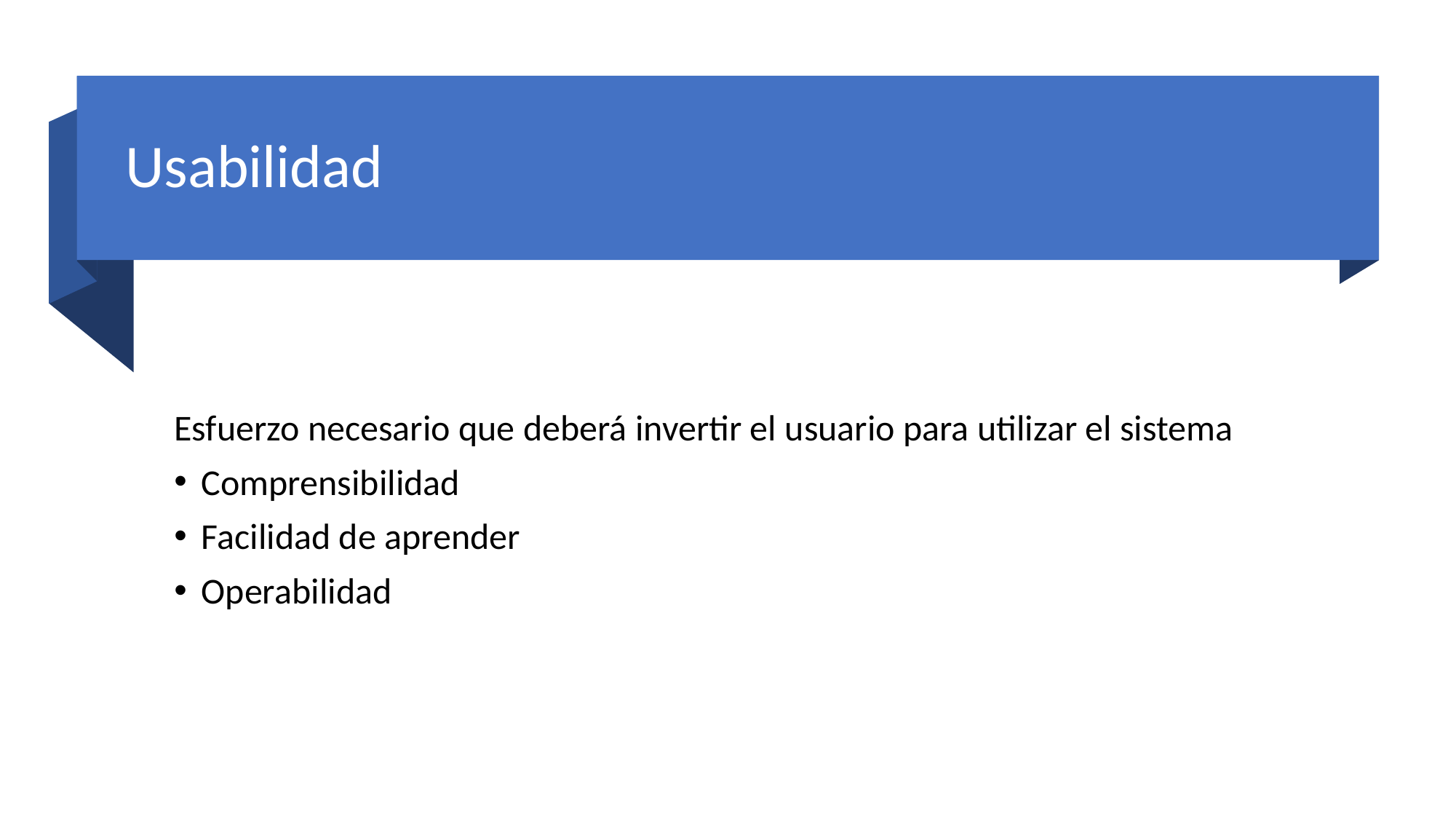

# Usabilidad

Esfuerzo necesario que deberá invertir el usuario para utilizar el sistema
Comprensibilidad
Facilidad de aprender
Operabilidad